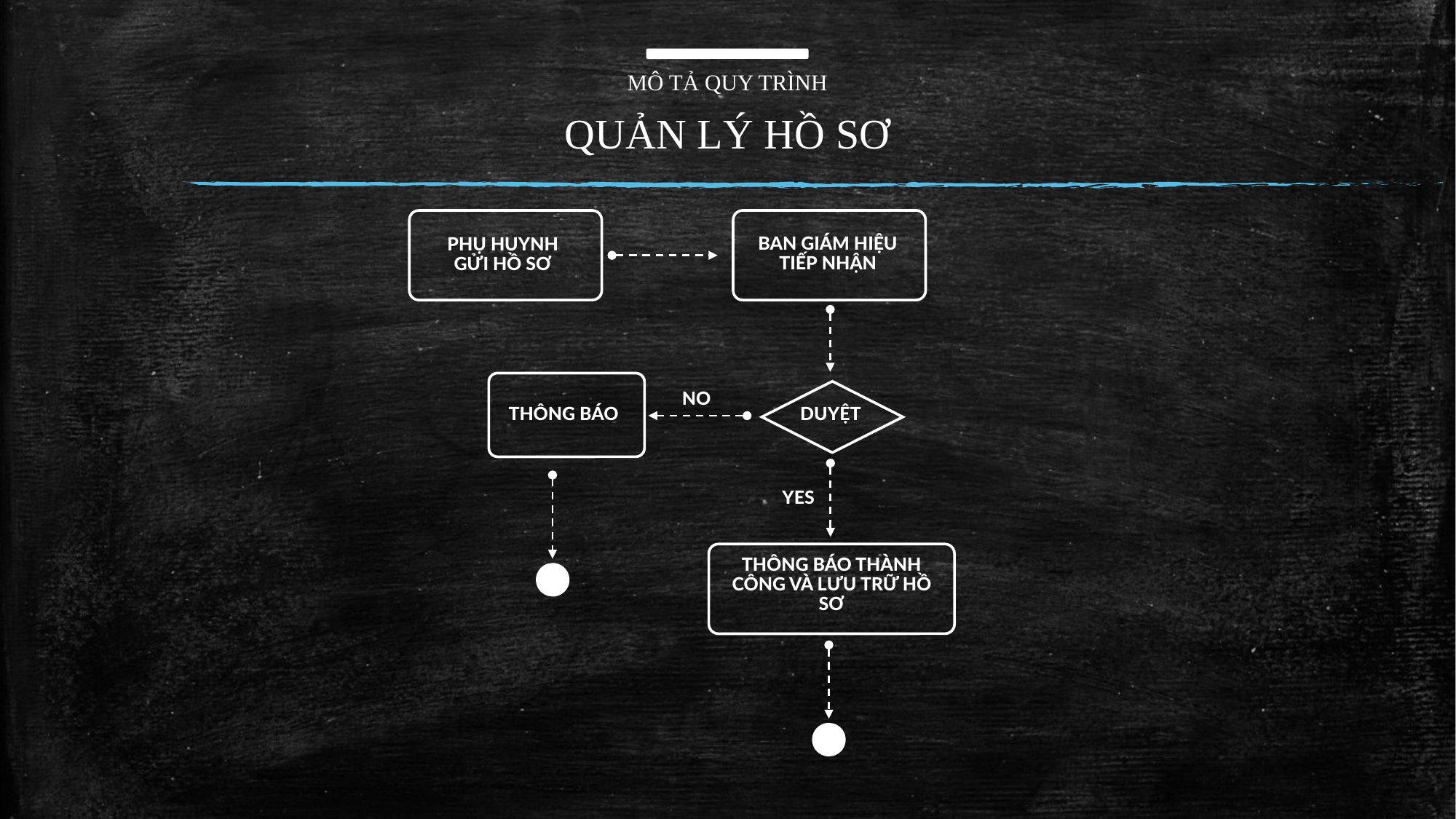

MÔ TẢ QUY TRÌNH
QUẢN LÝ HỒ SƠ

Ban giám hiệu tiếp nhận
PHỤ HUYNH GửI HỒ SƠ

Duyệt
NO
Thông báo
YES
Thông báo thành công và lưu trữ hồ sơ